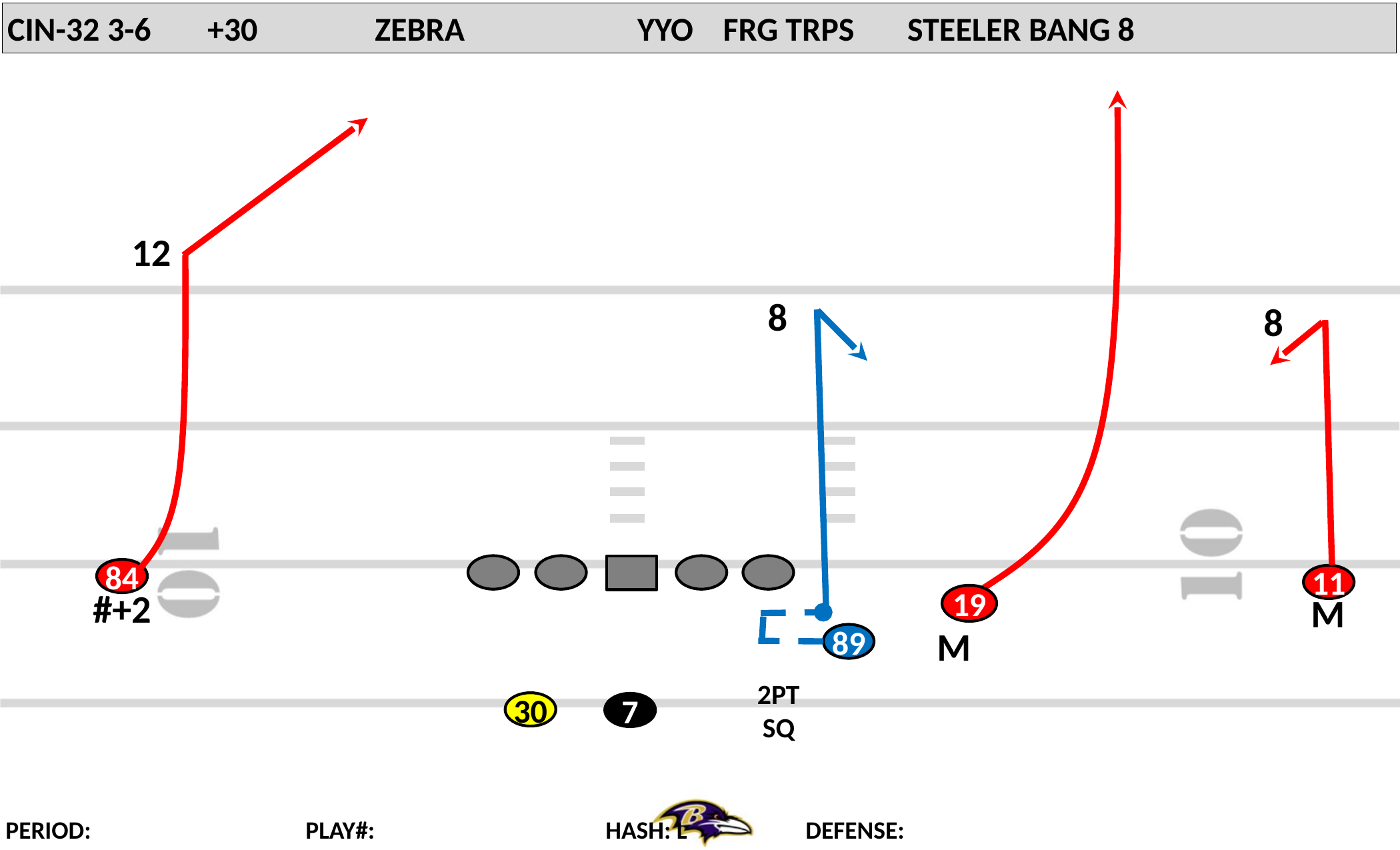

CIN-32	3-6	+30	         ZEBRA                       YYO    FRG TRPS    	STEELER BANG 8

12

8
8

84

11

#+2
19

M

M
89

2PT
SQ
30

7

PERIOD: 			PLAY#: 			HASH: L        	DEFENSE: